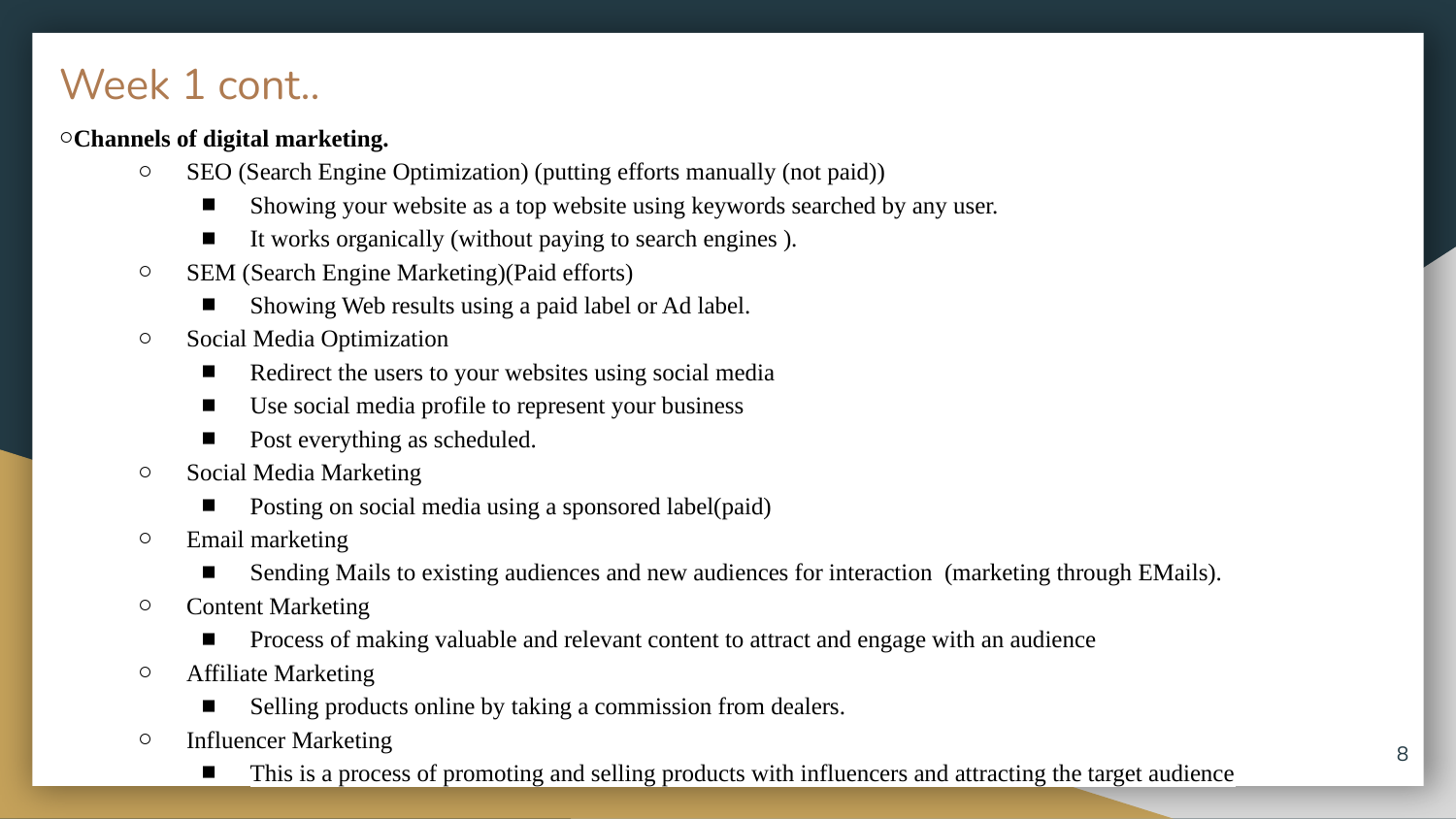

# Week 1 cont..
Channels of digital marketing.
SEO (Search Engine Optimization) (putting efforts manually (not paid))
Showing your website as a top website using keywords searched by any user.
It works organically (without paying to search engines ).
SEM (Search Engine Marketing)(Paid efforts)
Showing Web results using a paid label or Ad label.
Social Media Optimization
Redirect the users to your websites using social media
Use social media profile to represent your business
Post everything as scheduled.
Social Media Marketing
Posting on social media using a sponsored label(paid)
Email marketing
Sending Mails to existing audiences and new audiences for interaction  (marketing through EMails).
Content Marketing
Process of making valuable and relevant content to attract and engage with an audience
Affiliate Marketing
Selling products online by taking a commission from dealers.
Influencer Marketing
This is a process of promoting and selling products with influencers and attracting the target audience

8